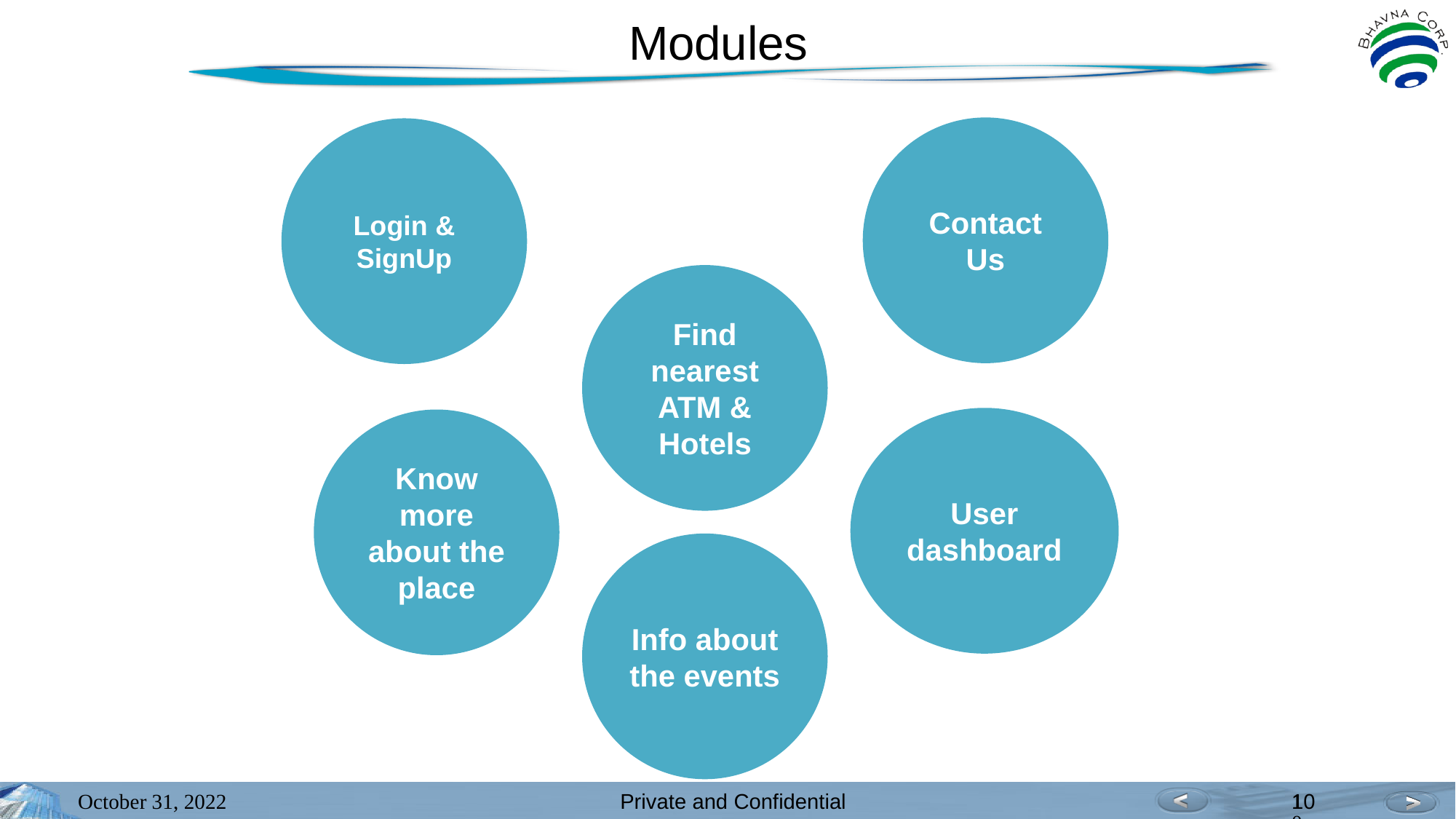

# Modules
Contact Us
Login & SignUp
Find nearest ATM & Hotels
User dashboard
Know more about the place
Info about the events
October 31, 2022
10